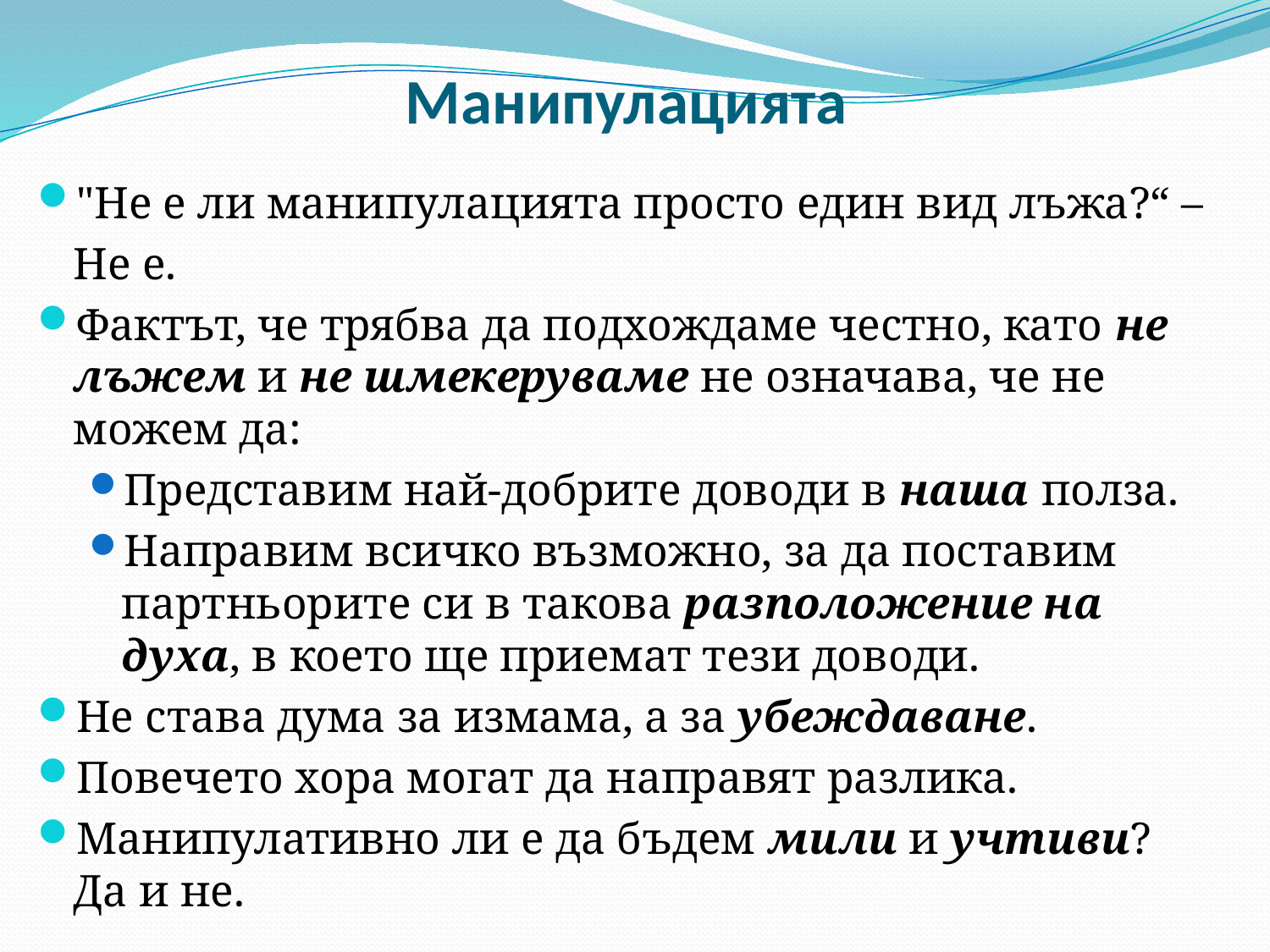

# Манипулацията
"Не е ли манипулацията просто един вид лъжа?“ –
	Не е.
Фактът, че трябва да подхождаме честно, като не лъжем и не шмекеруваме не означава, че не можем да:
Представим най-добрите доводи в наша полза.
Направим всичко възможно, за да поставим партньорите си в такова разположение на духа, в което ще приемат тези доводи.
Не става дума за измама, а за убеждаване.
Повечето хора могат да направят разлика.
Манипулативно ли е да бъдем мили и учтиви? Да и не.